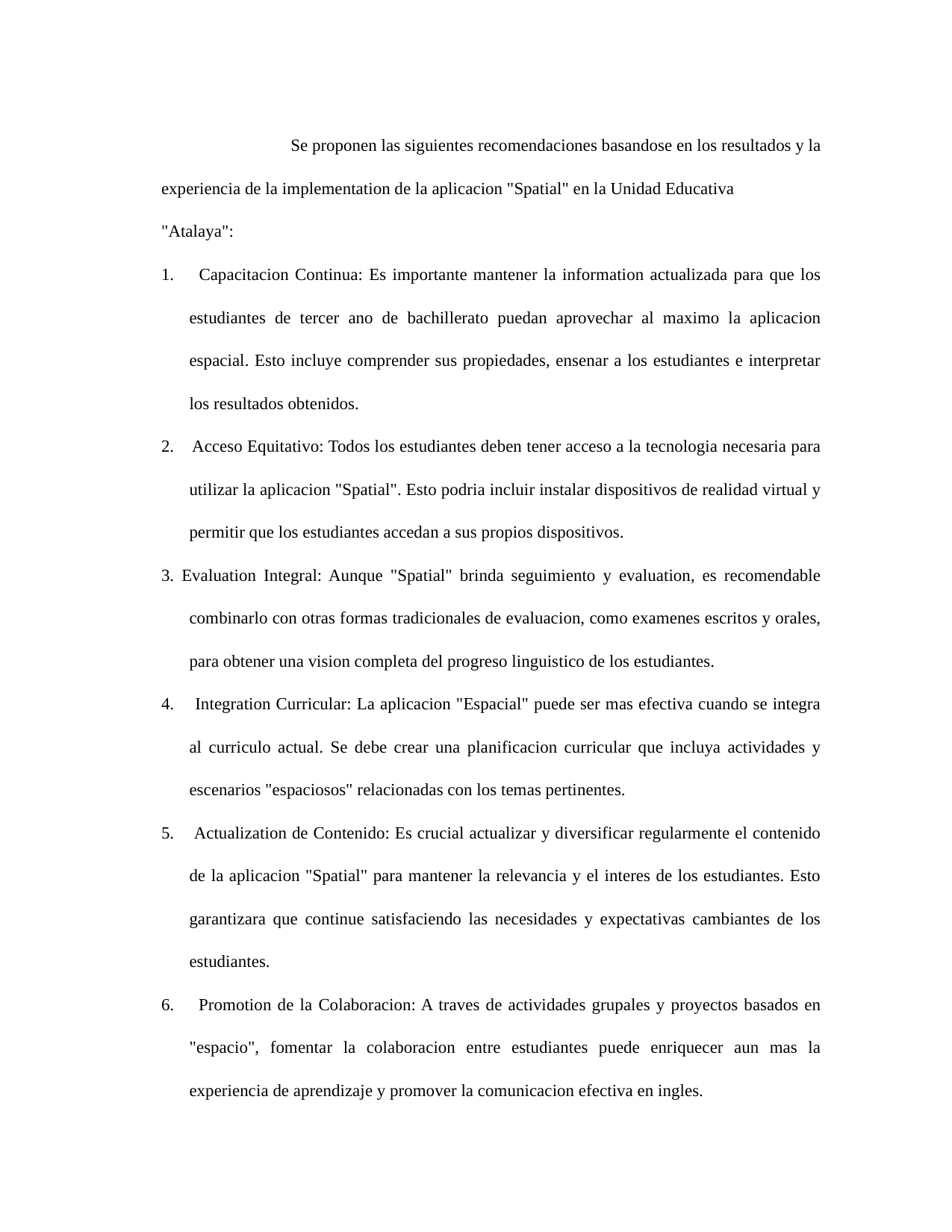

Se proponen las siguientes recomendaciones basandose en los resultados y la
experiencia de la implementation de la aplicacion "Spatial" en la Unidad Educativa
"Atalaya":
1.    Capacitacion Continua: Es importante mantener la information actualizada para que los estudiantes de tercer ano de bachillerato puedan aprovechar al maximo la aplicacion espacial. Esto incluye comprender sus propiedades, ensenar a los estudiantes e interpretar los resultados obtenidos.
2.    Acceso Equitativo: Todos los estudiantes deben tener acceso a la tecnologia necesaria para utilizar la aplicacion "Spatial". Esto podria incluir instalar dispositivos de realidad virtual y permitir que los estudiantes accedan a sus propios dispositivos.
3. Evaluation Integral: Aunque "Spatial" brinda seguimiento y evaluation, es recomendable combinarlo con otras formas tradicionales de evaluacion, como examenes escritos y orales, para obtener una vision completa del progreso linguistico de los estudiantes.
4.    Integration Curricular: La aplicacion "Espacial" puede ser mas efectiva cuando se integra al curriculo actual. Se debe crear una planificacion curricular que incluya actividades y escenarios "espaciosos" relacionadas con los temas pertinentes.
5.    Actualization de Contenido: Es crucial actualizar y diversificar regularmente el contenido de la aplicacion "Spatial" para mantener la relevancia y el interes de los estudiantes. Esto garantizara que continue satisfaciendo las necesidades y expectativas cambiantes de los estudiantes.
6.    Promotion de la Colaboracion: A traves de actividades grupales y proyectos basados en "espacio", fomentar la colaboracion entre estudiantes puede enriquecer aun mas la experiencia de aprendizaje y promover la comunicacion efectiva en ingles.